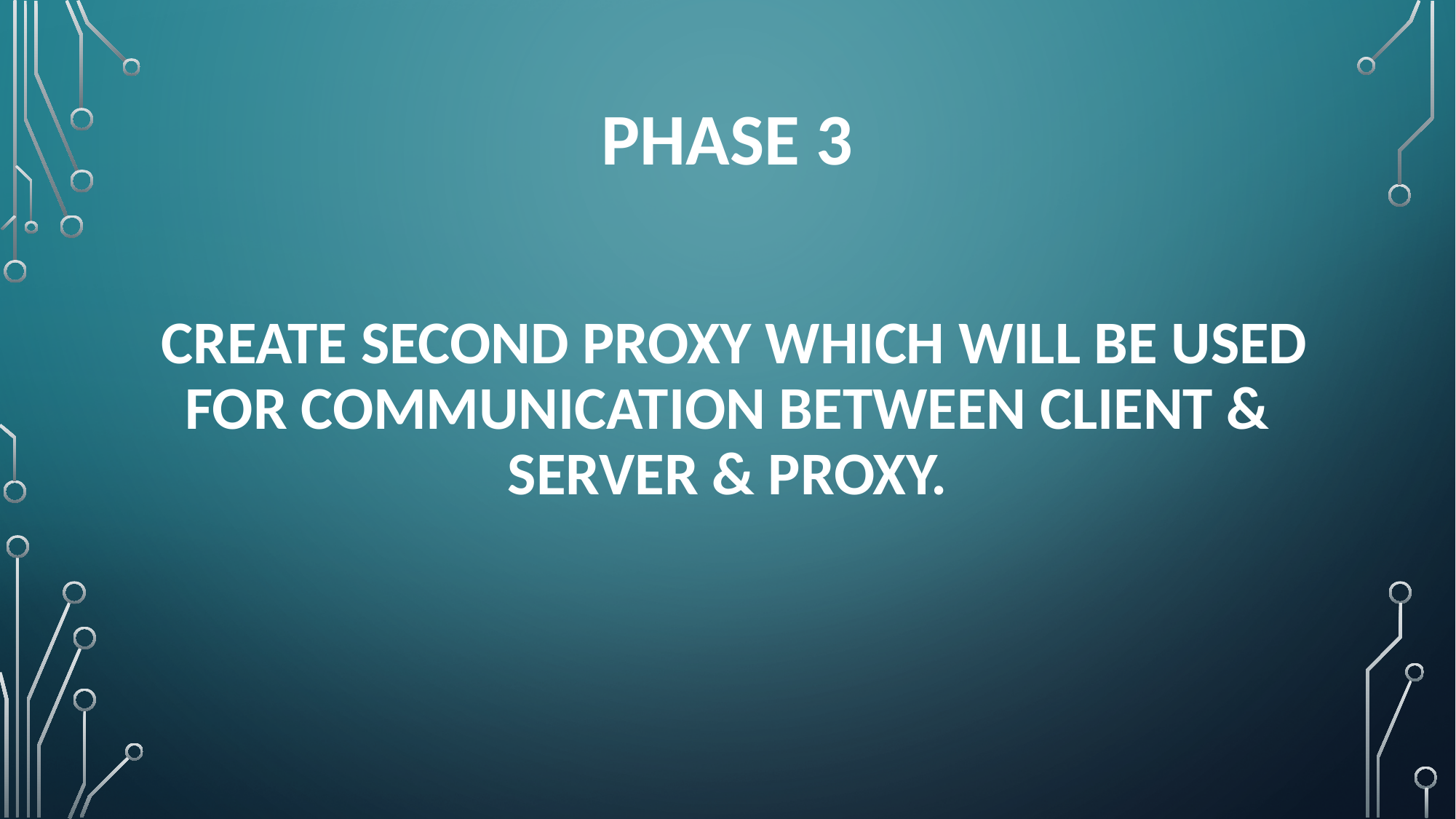

# Phase 3 create second Proxy which will be used for communication between Client & server & Proxy.